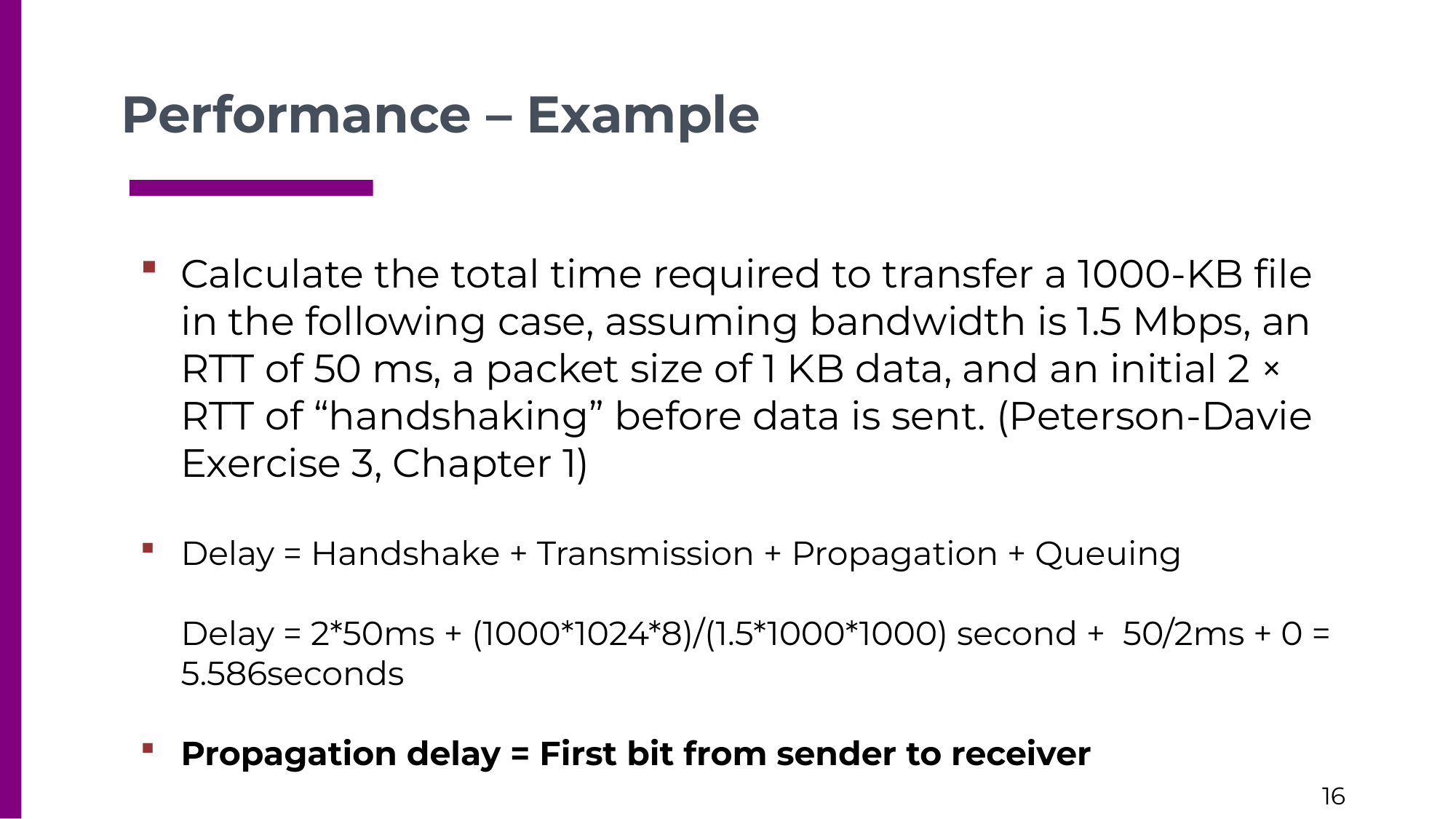

Performance – Example

Calculate the total time required to transfer a 1000-KB file in the following case, assuming bandwidth is 1.5 Mbps, an RTT of 50 ms, a packet size of 1 KB data, and an initial 2 × RTT of “handshaking” before data is sent. (Peterson-Davie Exercise 3, Chapter 1)

Delay = Handshake + Transmission + Propagation + Queuing
Delay = 2*50ms + (1000*1024*8)/(1.5*1000*1000) second +  50/2ms + 0 = 5.586seconds
Propagation delay = First bit from sender to receiver